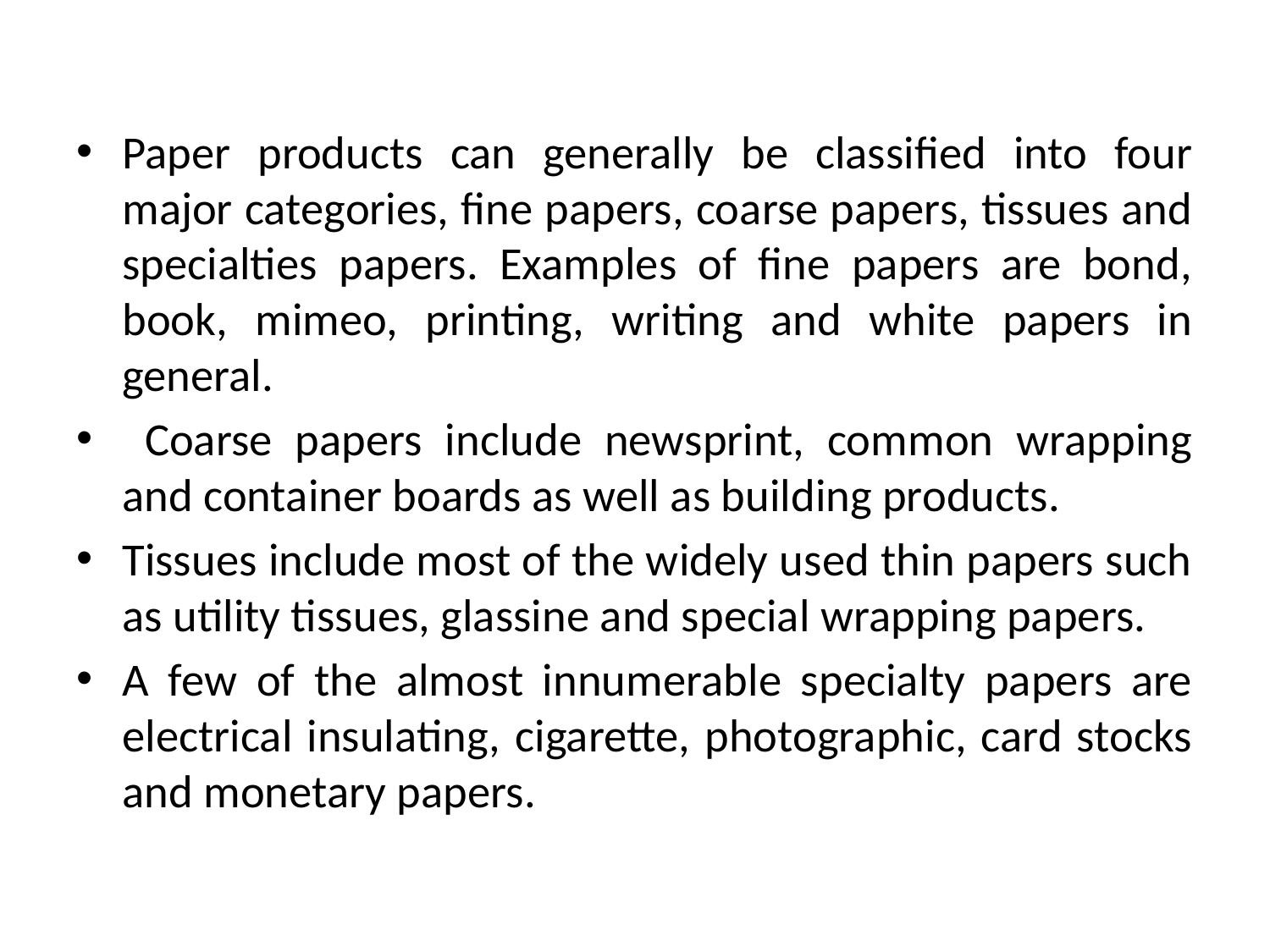

Paper products can generally be classified into four major categories, fine papers, coarse papers, tissues and specialties papers. Examples of fine papers are bond, book, mimeo, printing, writing and white papers in general.
 Coarse papers include newsprint, common wrapping and container boards as well as building products.
Tissues include most of the widely used thin papers such as utility tissues, glassine and special wrapping papers.
A few of the almost innumerable specialty papers are electrical insulating, cigarette, photographic, card stocks and monetary papers.